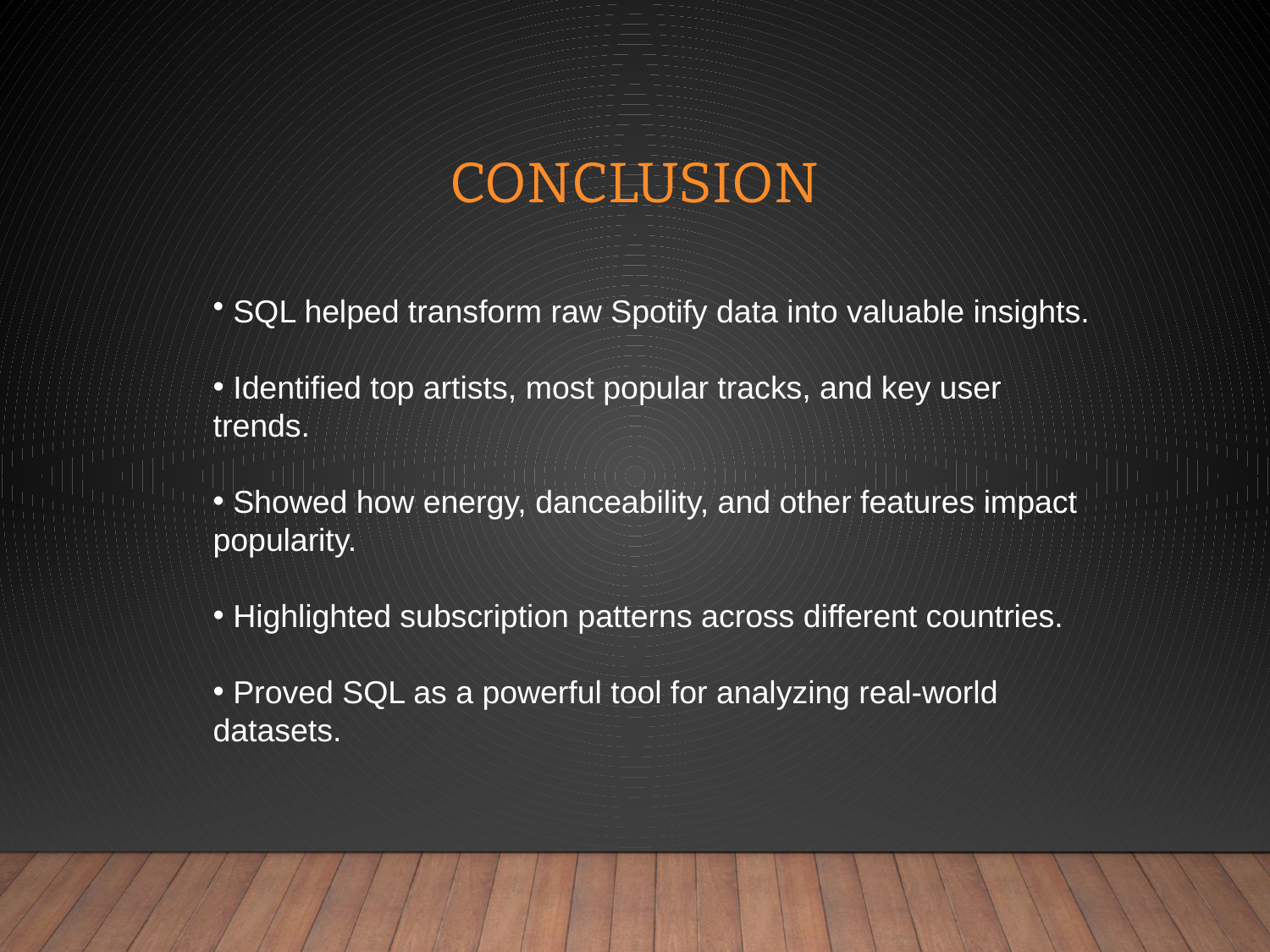

# Conclusion
 SQL helped transform raw Spotify data into valuable insights.

 Identified top artists, most popular tracks, and key user trends.

 Showed how energy, danceability, and other features impact popularity.

 Highlighted subscription patterns across different countries.

 Proved SQL as a powerful tool for analyzing real-world datasets.